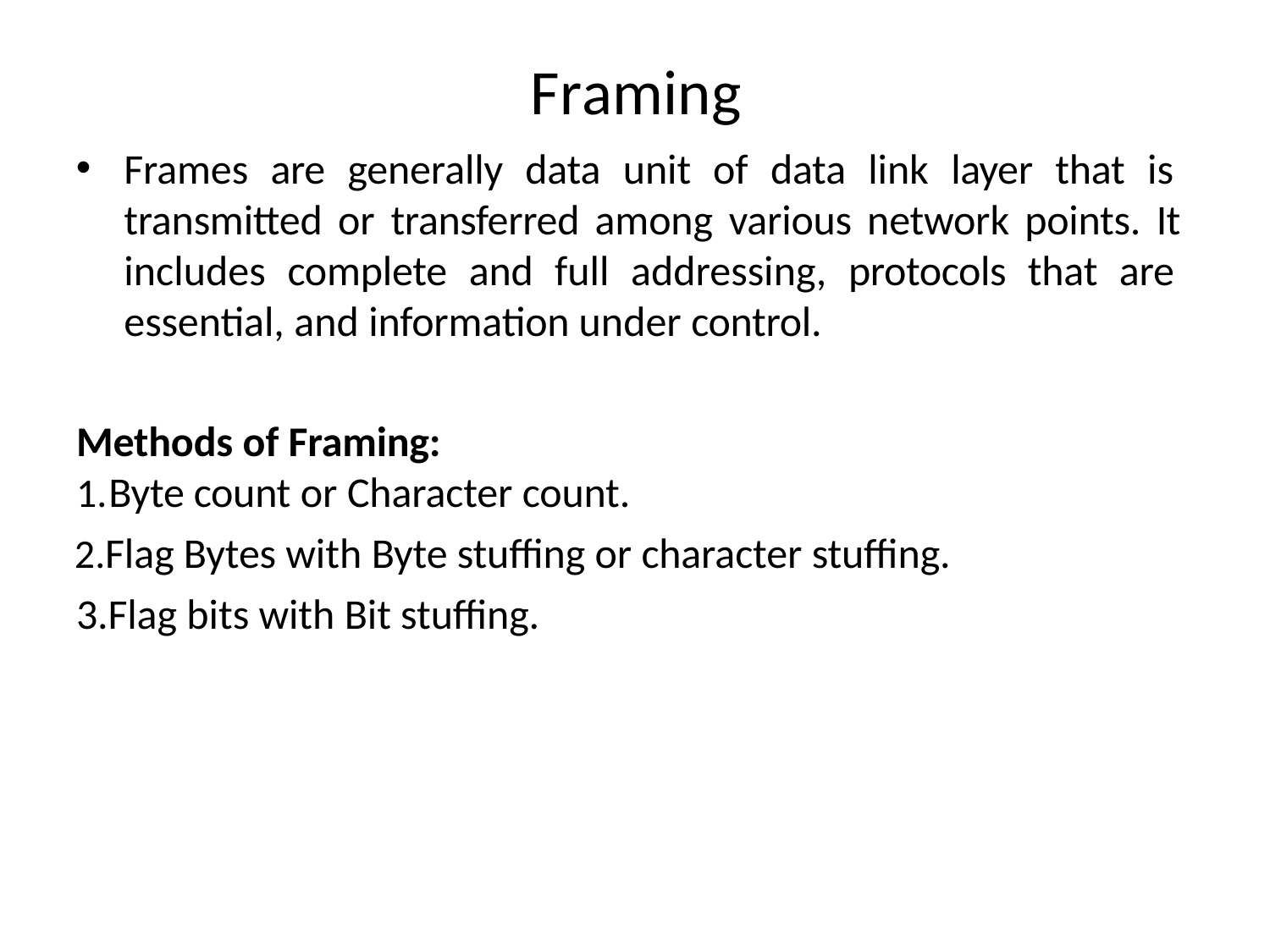

# Framing
Frames are generally data unit of data link layer that is  transmitted or transferred among various network points. It  includes complete and full addressing, protocols that are  essential, and information under control.

Methods of Framing:
Byte count or Character count.
Flag Bytes with Byte stuffing or character stuffing.  3.Flag bits with Bit stuffing.